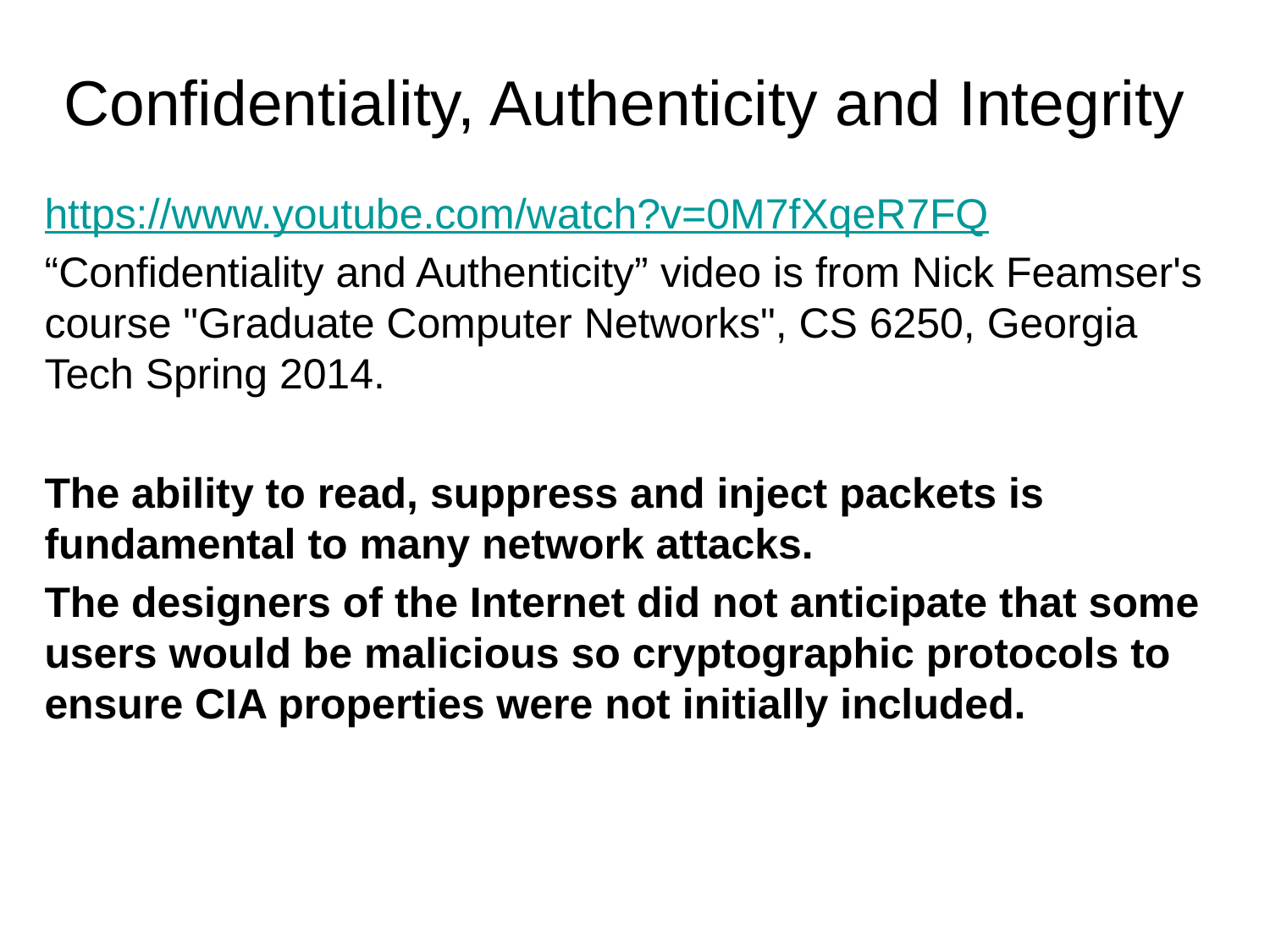

# Confidentiality, Authenticity and Integrity
https://www.youtube.com/watch?v=0M7fXqeR7FQ
“Confidentiality and Authenticity” video is from Nick Feamser's course "Graduate Computer Networks", CS 6250, Georgia Tech Spring 2014.

The ability to read, suppress and inject packets is fundamental to many network attacks.
The designers of the Internet did not anticipate that some users would be malicious so cryptographic protocols to ensure CIA properties were not initially included.